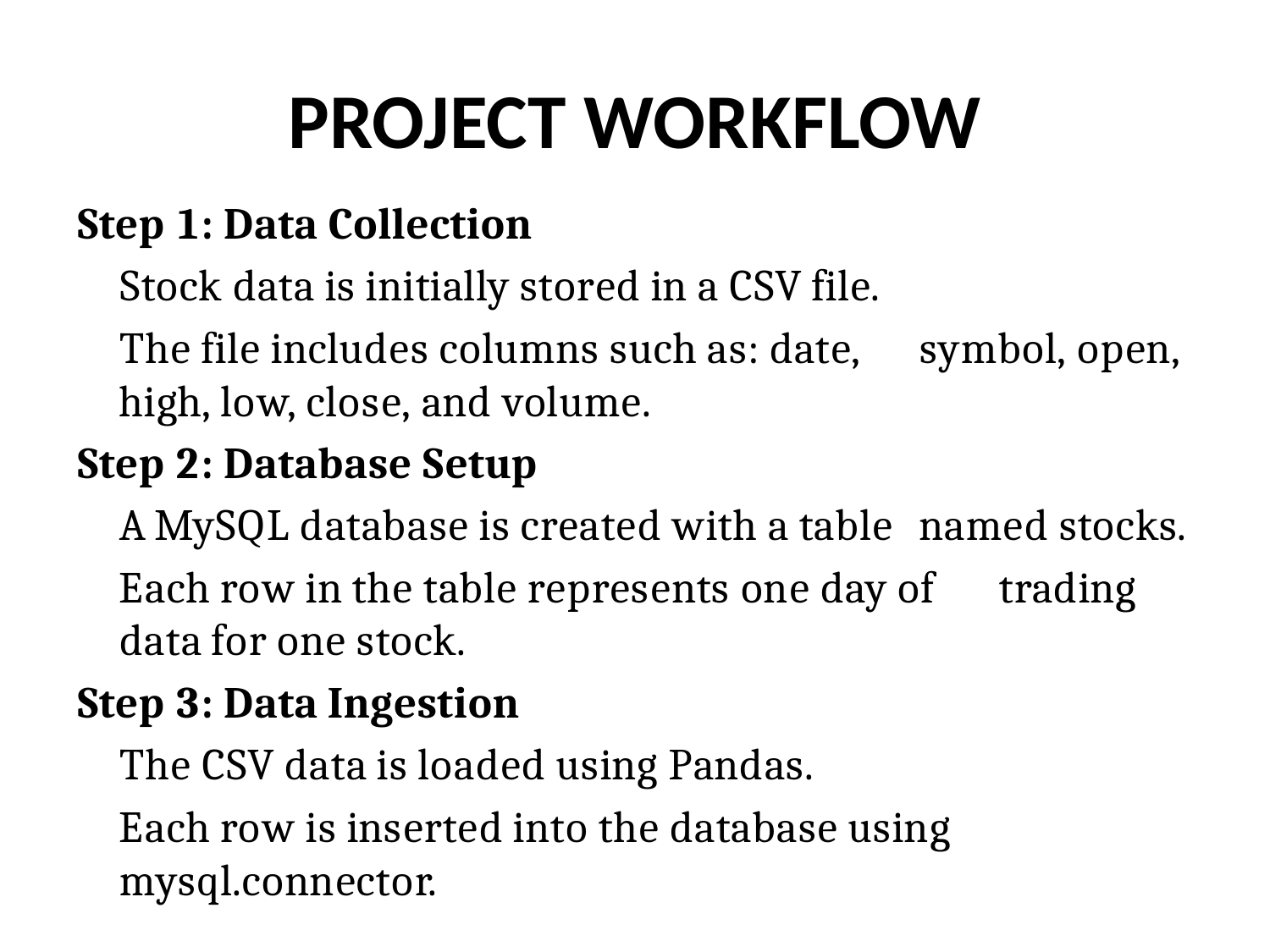

# PROJECT WORKFLOW
Step 1: Data Collection
			Stock data is initially stored in a CSV file.
			The file includes columns such as: date, 				symbol, open, high, low, close, and volume.
Step 2: Database Setup
			A MySQL database is created with a table 				named stocks.
			Each row in the table represents one day of 			trading data for one stock.
Step 3: Data Ingestion
			The CSV data is loaded using Pandas.
			Each row is inserted into the database using 			mysql.connector.